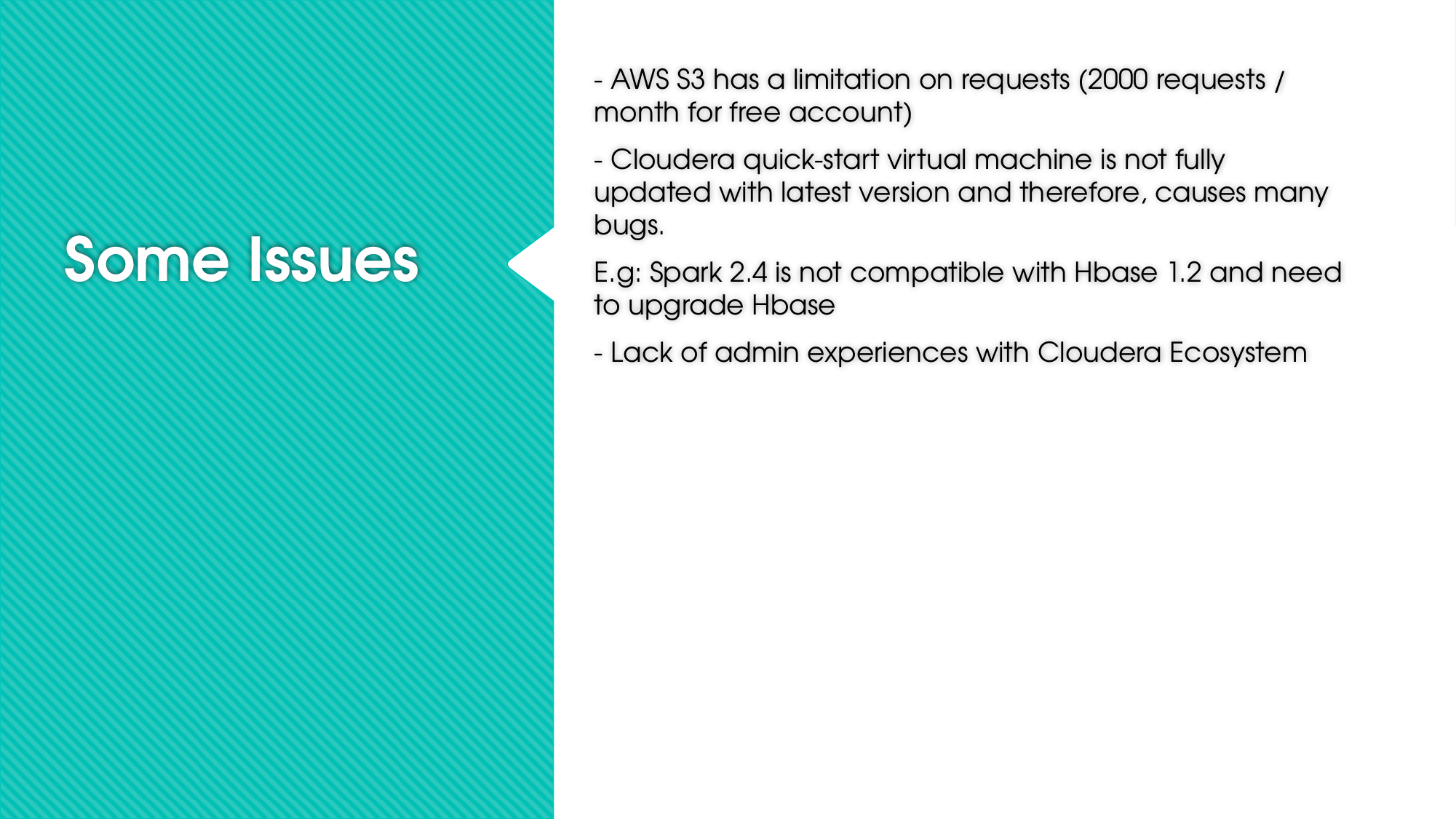

- AWS S3 has a limitation on requests (2000 requests / month for free account)
- Cloudera quick-start virtual machine is not fully updated with latest version and therefore, causes many bugs.
E.g: Spark 2.4 is not compatible with Hbase 1.2 and need to upgrade Hbase
- Lack of admin experiences with Cloudera Ecosystem
# Some Issues